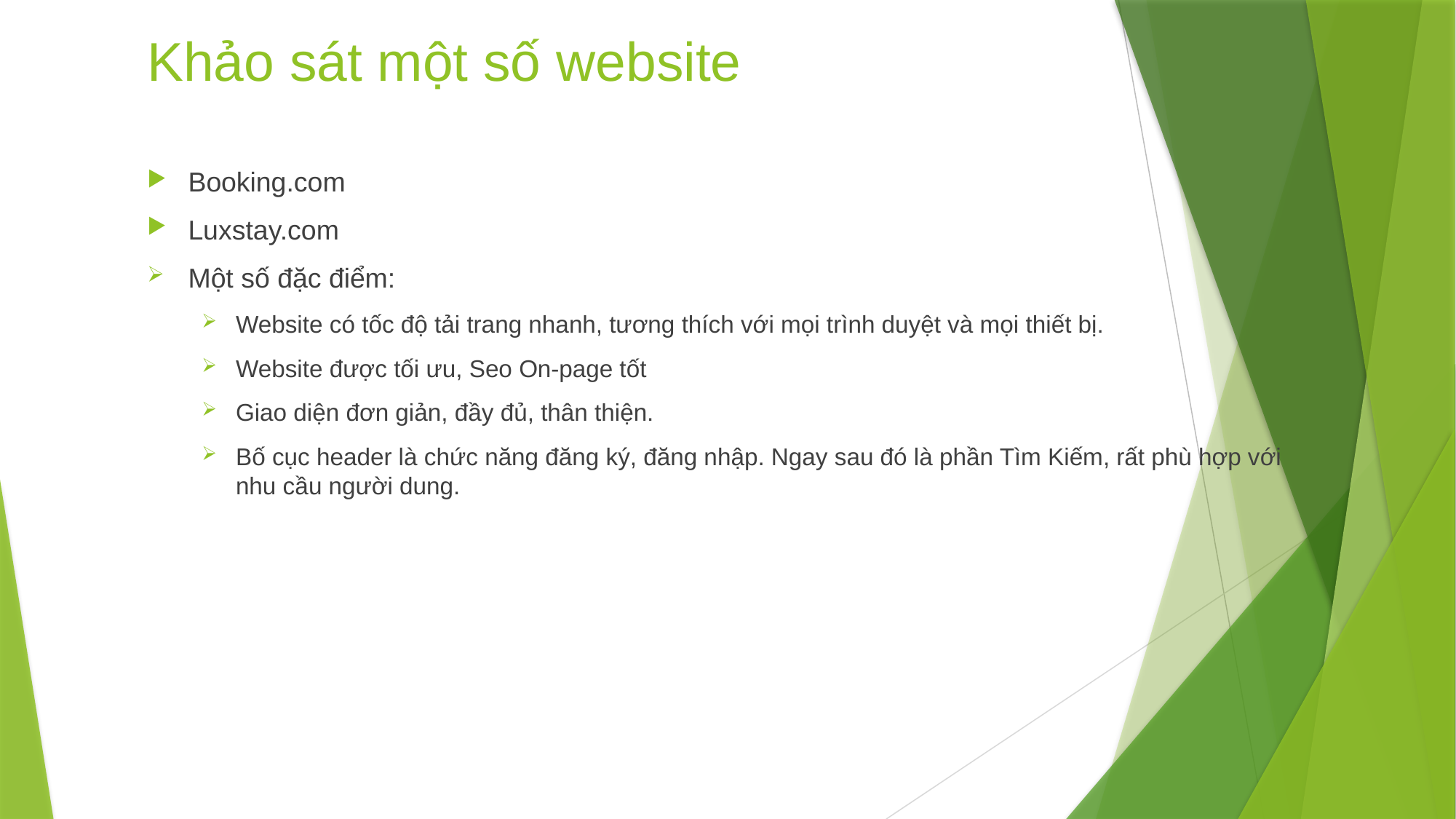

# Khảo sát một số website
Booking.com
Luxstay.com
Một số đặc điểm:
Website có tốc độ tải trang nhanh, tương thích với mọi trình duyệt và mọi thiết bị.
Website được tối ưu, Seo On-page tốt
Giao diện đơn giản, đầy đủ, thân thiện.
Bố cục header là chức năng đăng ký, đăng nhập. Ngay sau đó là phần Tìm Kiếm, rất phù hợp với nhu cầu người dung.